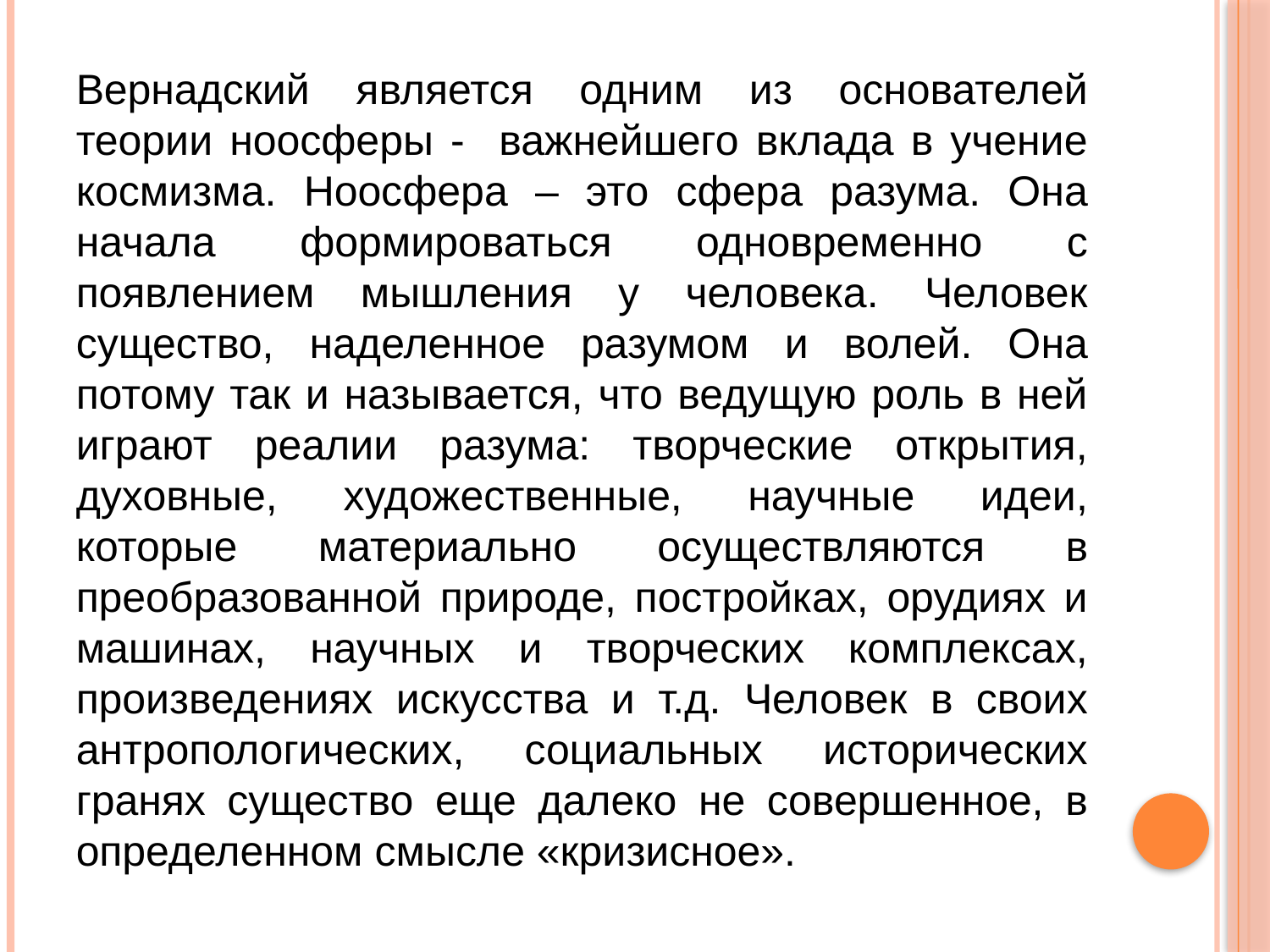

Вернадский является одним из основателей теории ноосферы -  важнейшего вклада в учение космизма. Ноосфера – это сфера разума. Она начала формироваться одновременно с появлением мышления у человека. Человек существо, наделенное разумом и волей. Она потому так и называется, что ведущую роль в ней играют реалии разума: творческие открытия, духовные, художественные, научные идеи, которые материально осуществляются в преобразованной природе, постройках, орудиях и машинах, научных и творческих комплексах, произведениях искусства и т.д. Человек в своих антропологических, социальных исторических гранях существо еще далеко не совершенное, в определенном смысле «кризисное».